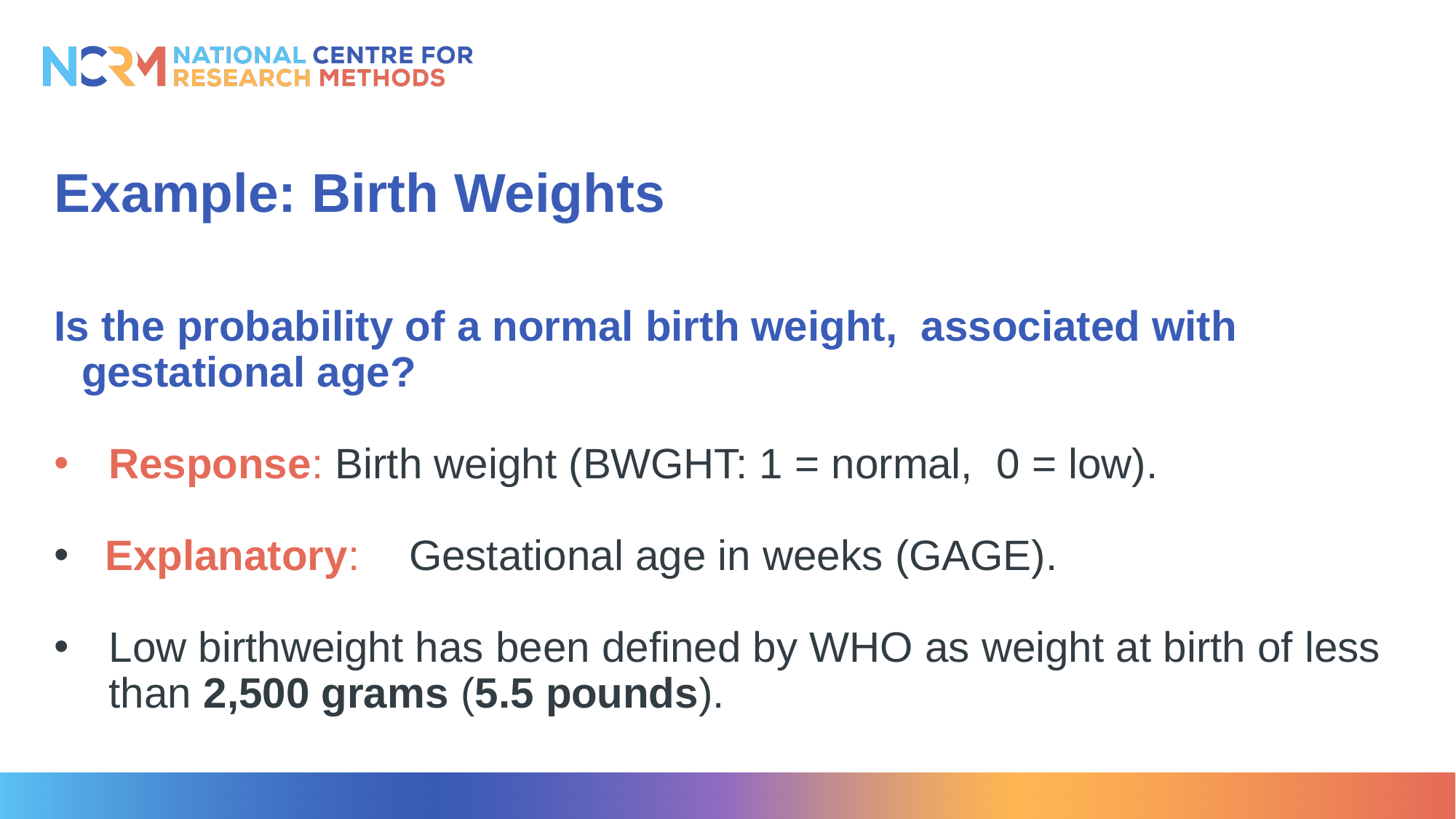

# Example: Birth Weights
Is the probability of a normal birth weight,  associated with gestational age?

Response: Birth weight (BWGHT: 1 = normal,  0 = low).

  Explanatory:	Gestational age in weeks (GAGE).

Low birthweight has been defined by WHO as weight at birth of less than 2,500 grams (5.5 pounds).